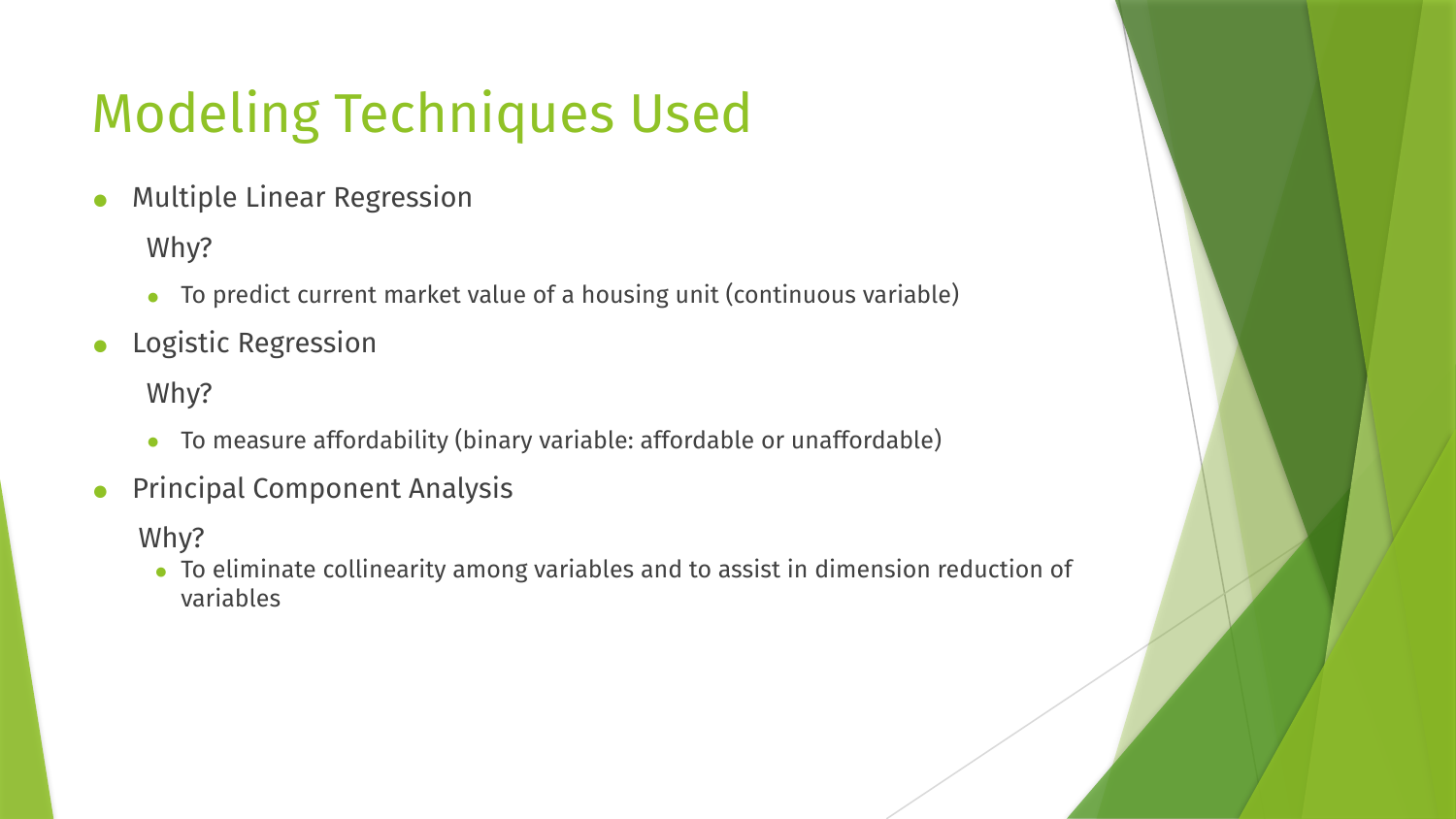

# Modeling Techniques Used
Multiple Linear Regression
Why?
To predict current market value of a housing unit (continuous variable)
Logistic Regression
Why?
To measure affordability (binary variable: affordable or unaffordable)
Principal Component Analysis
Why?
To eliminate collinearity among variables and to assist in dimension reduction of variables